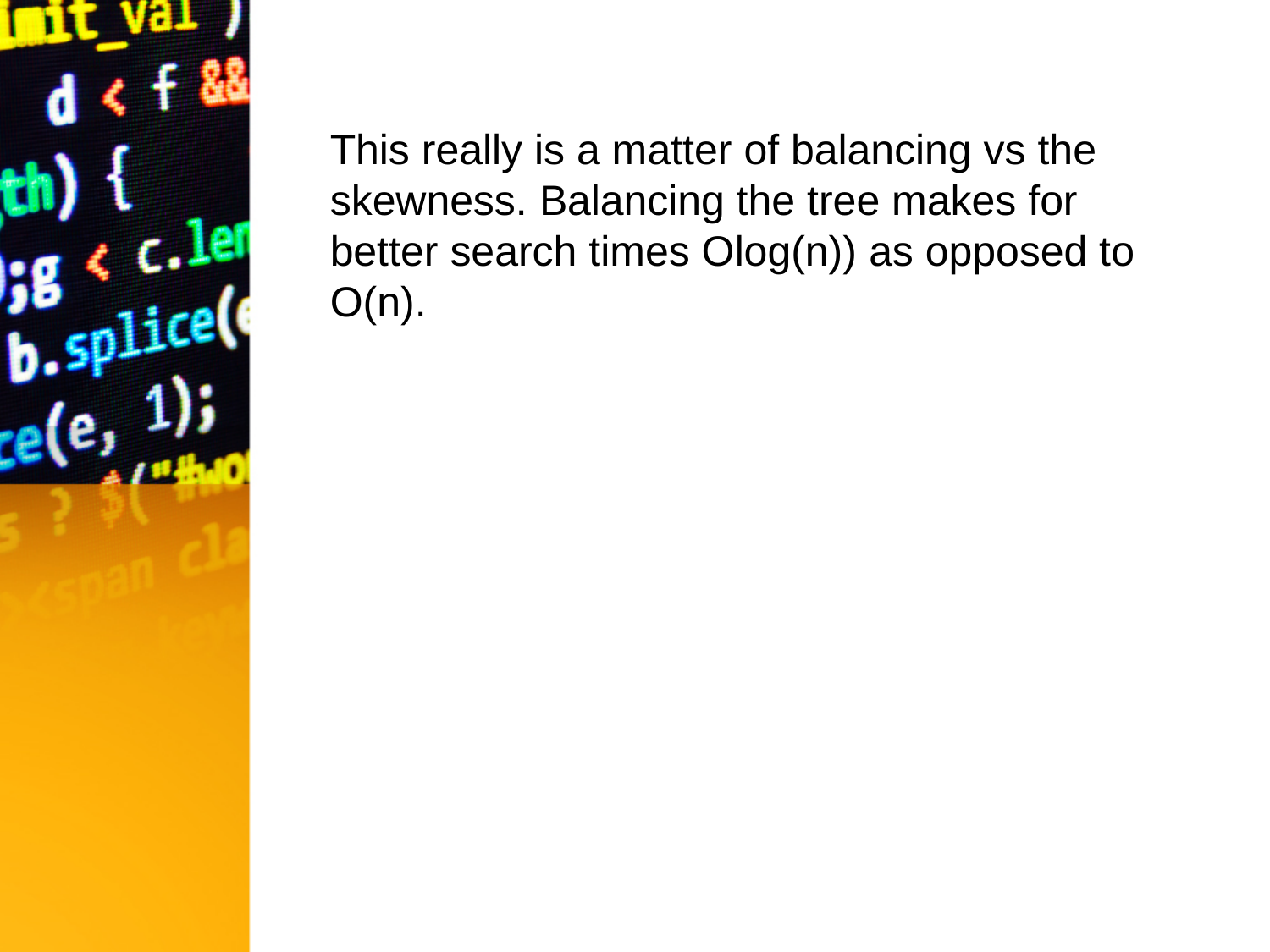

This really is a matter of balancing vs the skewness. Balancing the tree makes for better search times Olog(n)) as opposed to O(n).